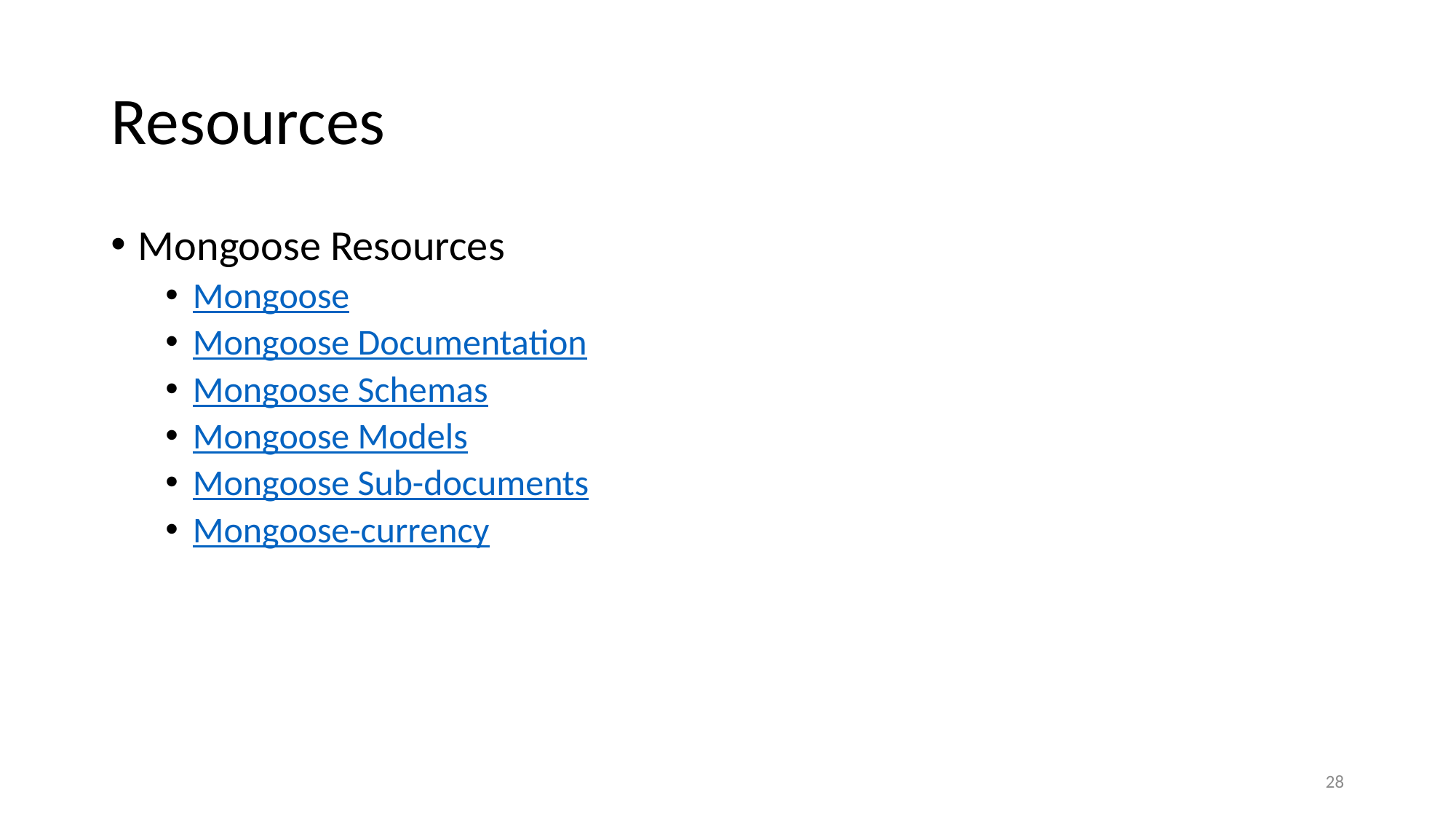

# Resources
Mongoose Resources
Mongoose
Mongoose Documentation
Mongoose Schemas
Mongoose Models
Mongoose Sub-documents
Mongoose-currency
28